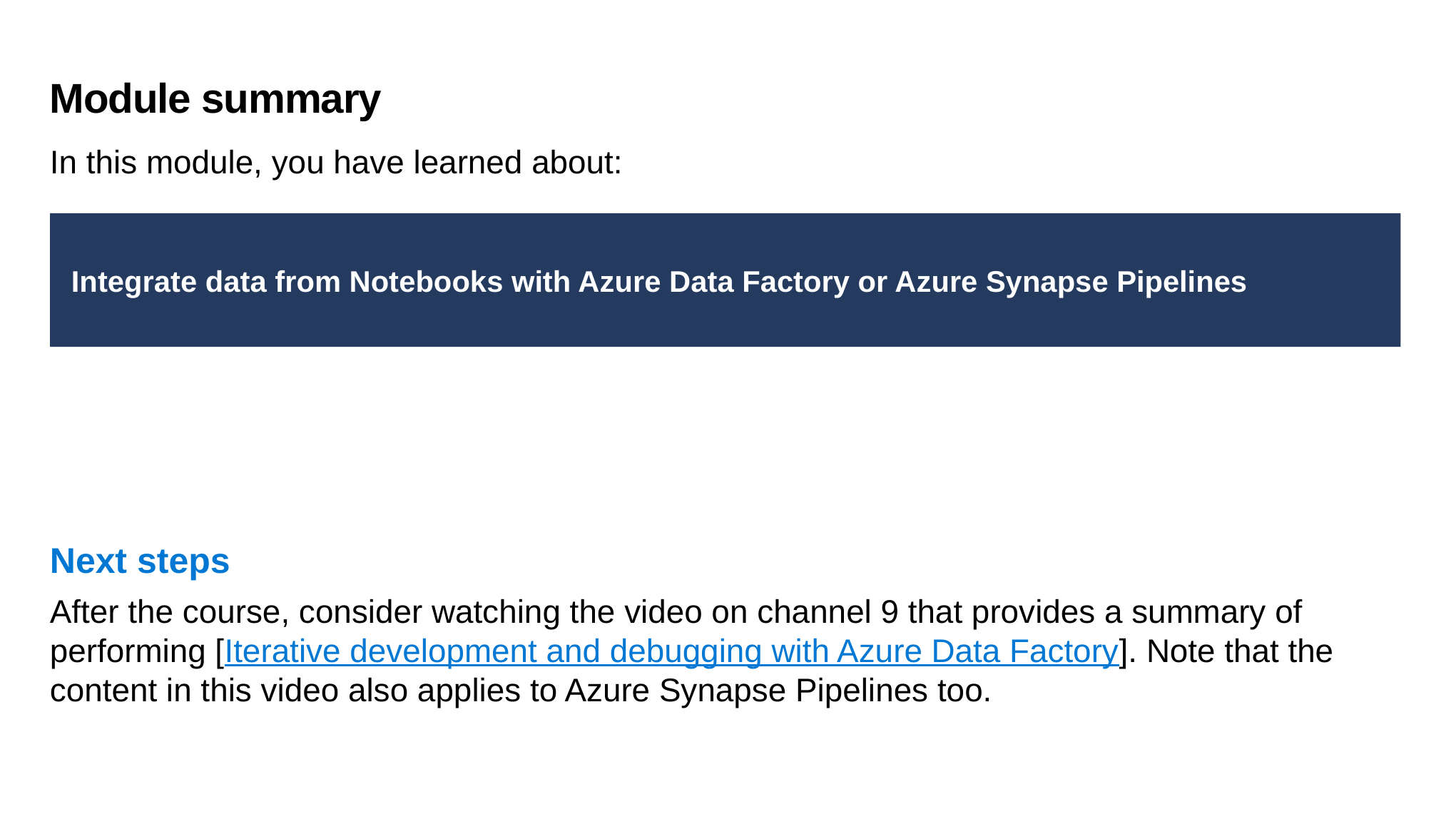

# Module summary
In this module, you have learned about:
Integrate data from Notebooks with Azure Data Factory or Azure Synapse Pipelines
Next steps
After the course, consider watching the video on channel 9 that provides a summary of performing [Iterative development and debugging with Azure Data Factory]. Note that the content in this video also applies to Azure Synapse Pipelines too.